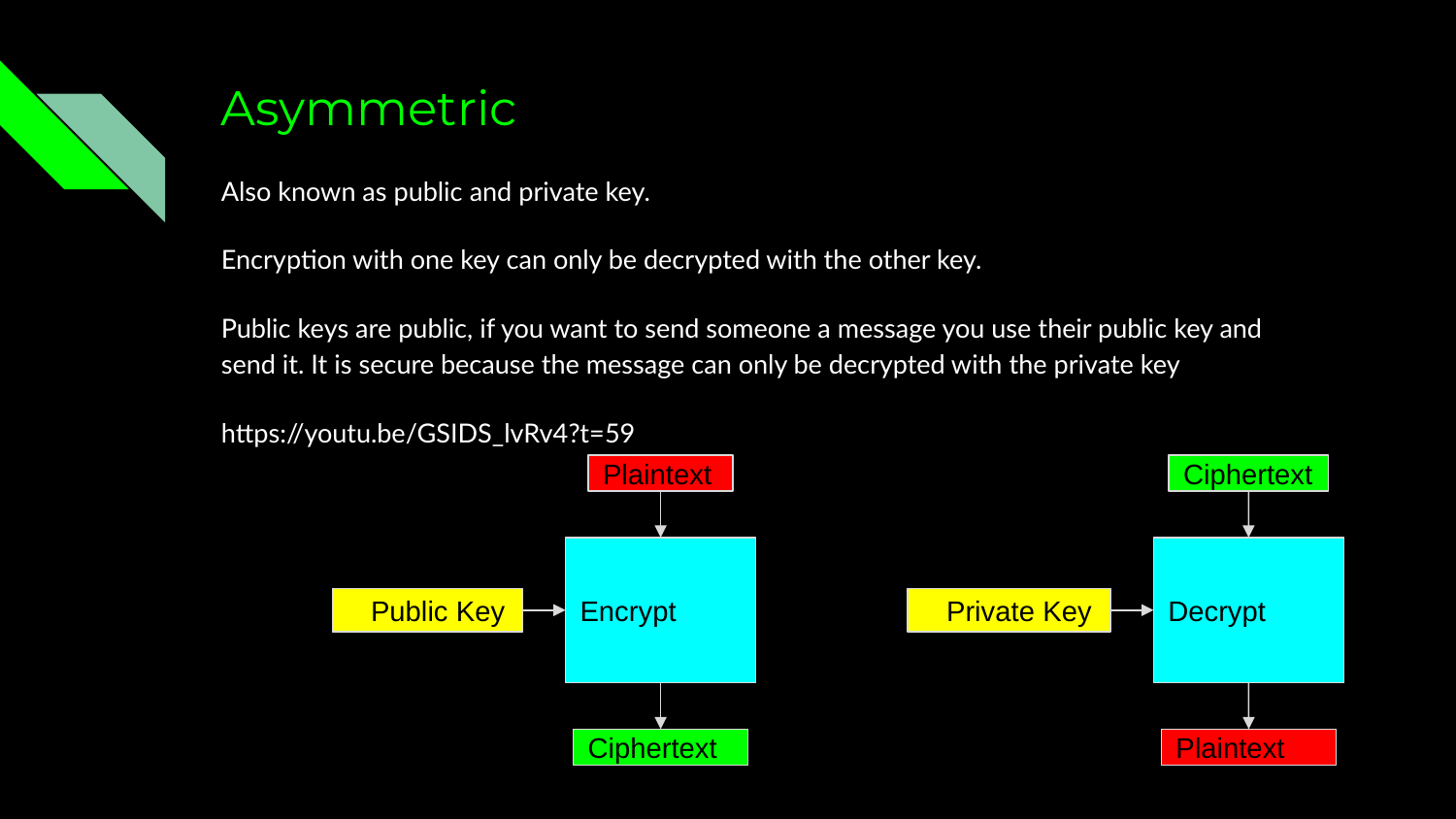

# Asymmetric
Also known as public and private key.
Encryption with one key can only be decrypted with the other key.
Public keys are public, if you want to send someone a message you use their public key and send it. It is secure because the message can only be decrypted with the private key
https://youtu.be/GSIDS_lvRv4?t=59
Plaintext
Ciphertext
Encrypt
Decrypt
   Public Key
   Private Key
Ciphertext
Plaintext